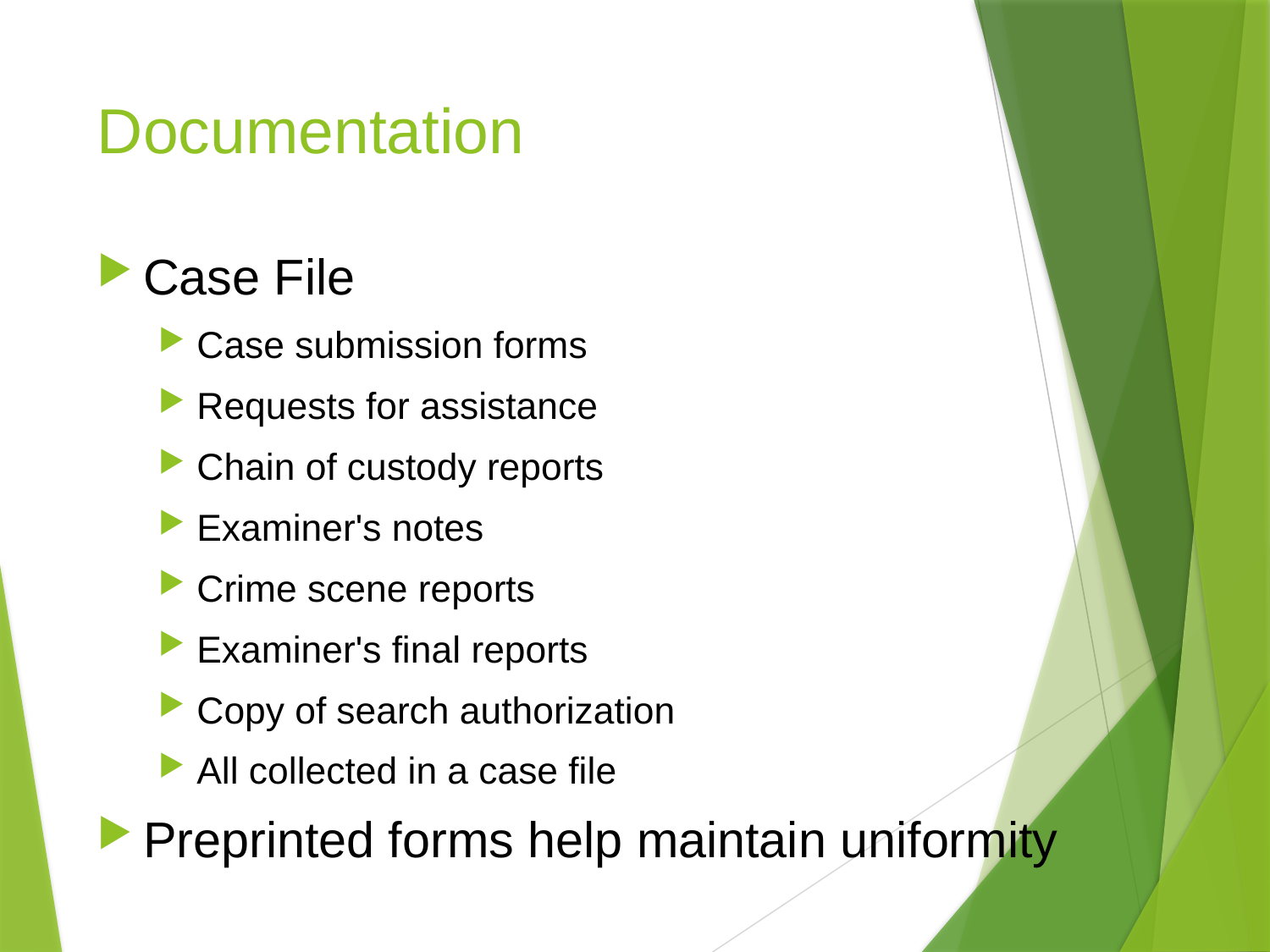

# Documentation
Case File
Case submission forms
Requests for assistance
Chain of custody reports
Examiner's notes
Crime scene reports
Examiner's final reports
Copy of search authorization
All collected in a case file
Preprinted forms help maintain uniformity